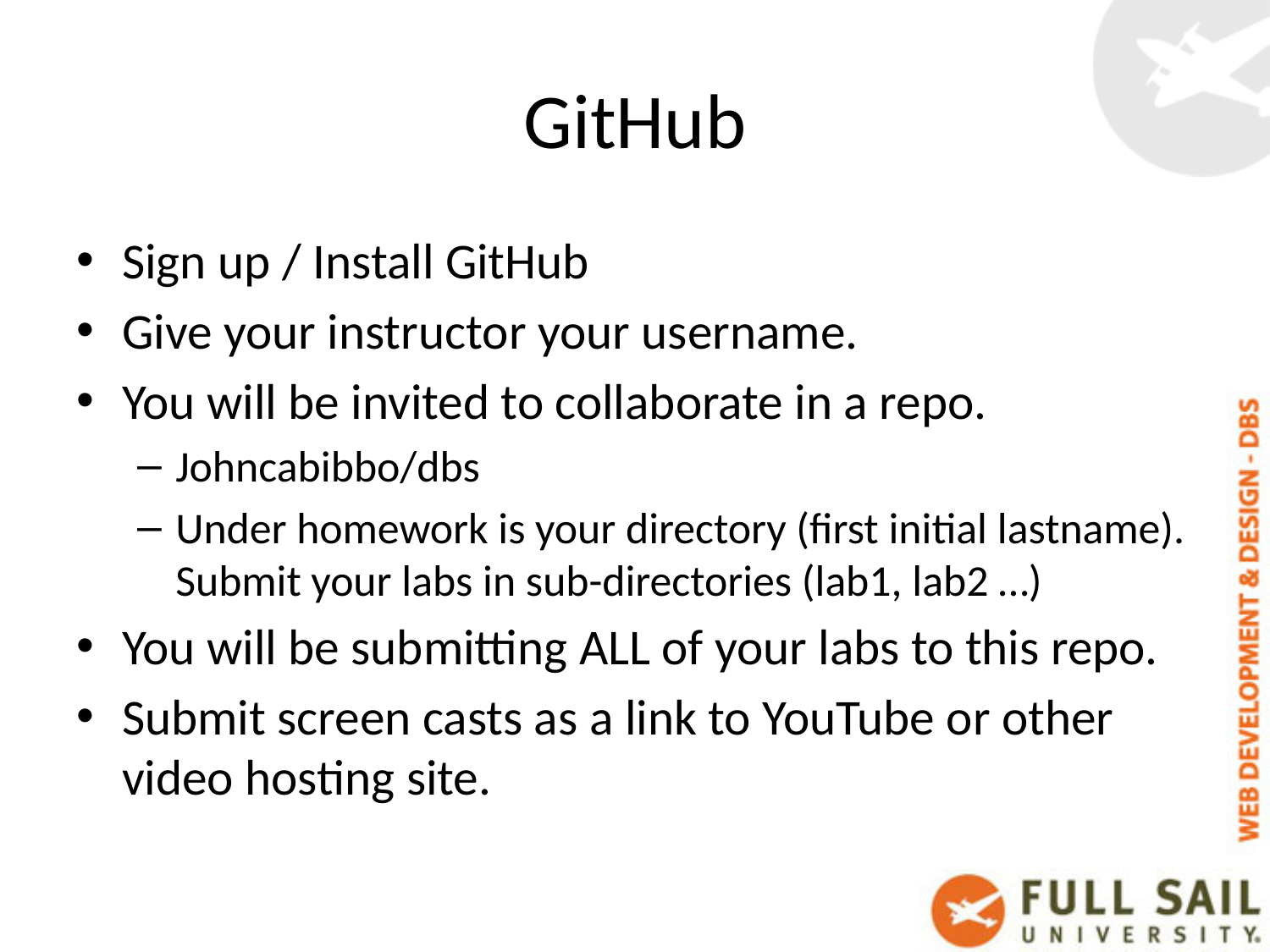

# GitHub
Sign up / Install GitHub
Give your instructor your username.
You will be invited to collaborate in a repo.
Johncabibbo/dbs
Under homework is your directory (first initial lastname). Submit your labs in sub-directories (lab1, lab2 …)
You will be submitting ALL of your labs to this repo.
Submit screen casts as a link to YouTube or other video hosting site.